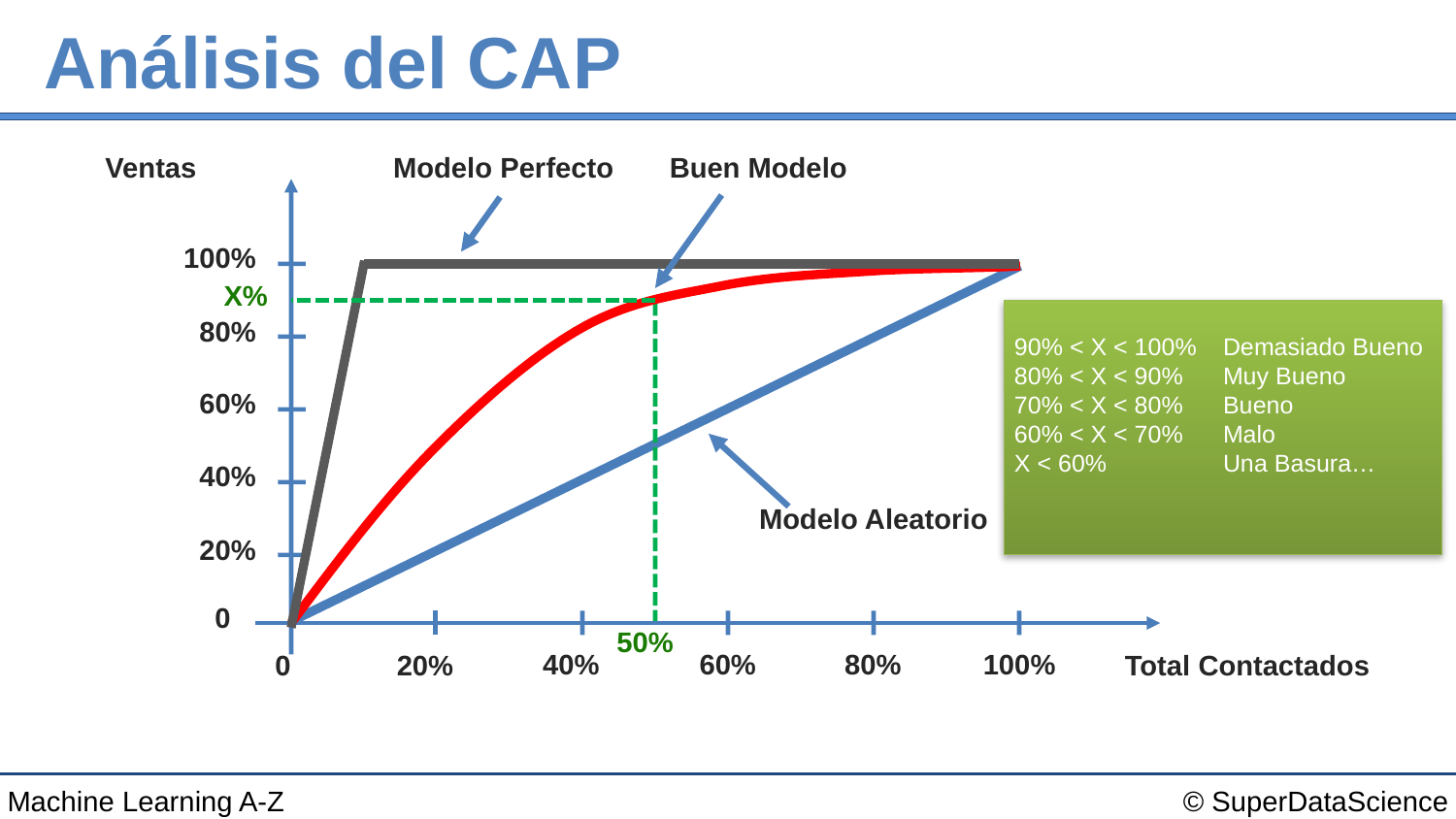

# Análisis del CAP
Ventas
Modelo Perfecto
Buen Modelo

100%

 X%

80%
90% < X < 100%
80% < X < 90%
70% < X < 80%
60% < X < 70%
X < 60%
Demasiado Bueno
Muy Bueno
Bueno
Malo
Una Basura…

60%

40%

Modelo Aleatorio
20%

0

50%

40%
60%
80%
100%
0
20%
Total Contactados